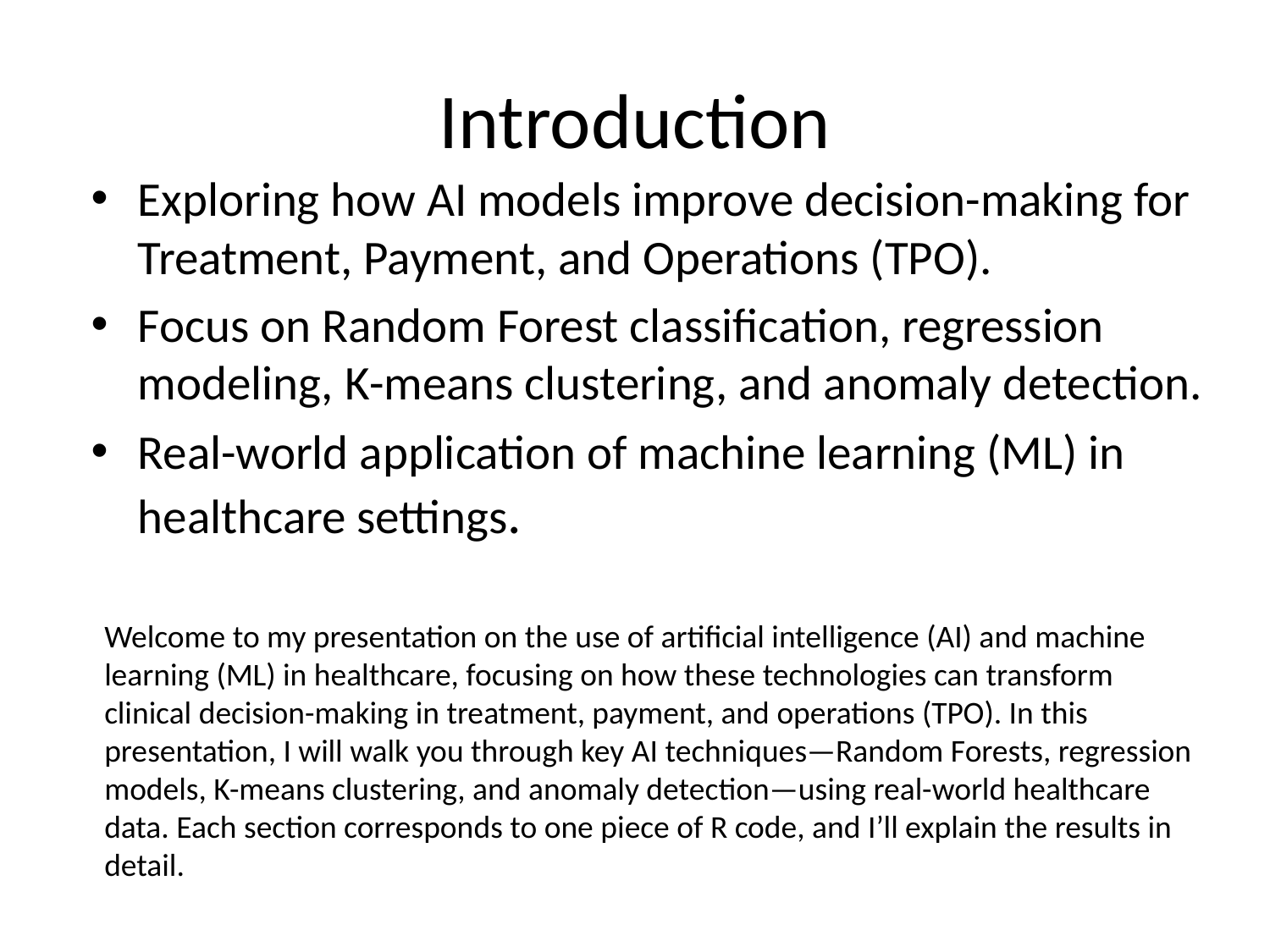

# Introduction
Exploring how AI models improve decision-making for Treatment, Payment, and Operations (TPO).
Focus on Random Forest classification, regression modeling, K-means clustering, and anomaly detection.
Real-world application of machine learning (ML) in healthcare settings.
Welcome to my presentation on the use of artificial intelligence (AI) and machine learning (ML) in healthcare, focusing on how these technologies can transform clinical decision-making in treatment, payment, and operations (TPO). In this presentation, I will walk you through key AI techniques—Random Forests, regression models, K-means clustering, and anomaly detection—using real-world healthcare data. Each section corresponds to one piece of R code, and I’ll explain the results in detail.